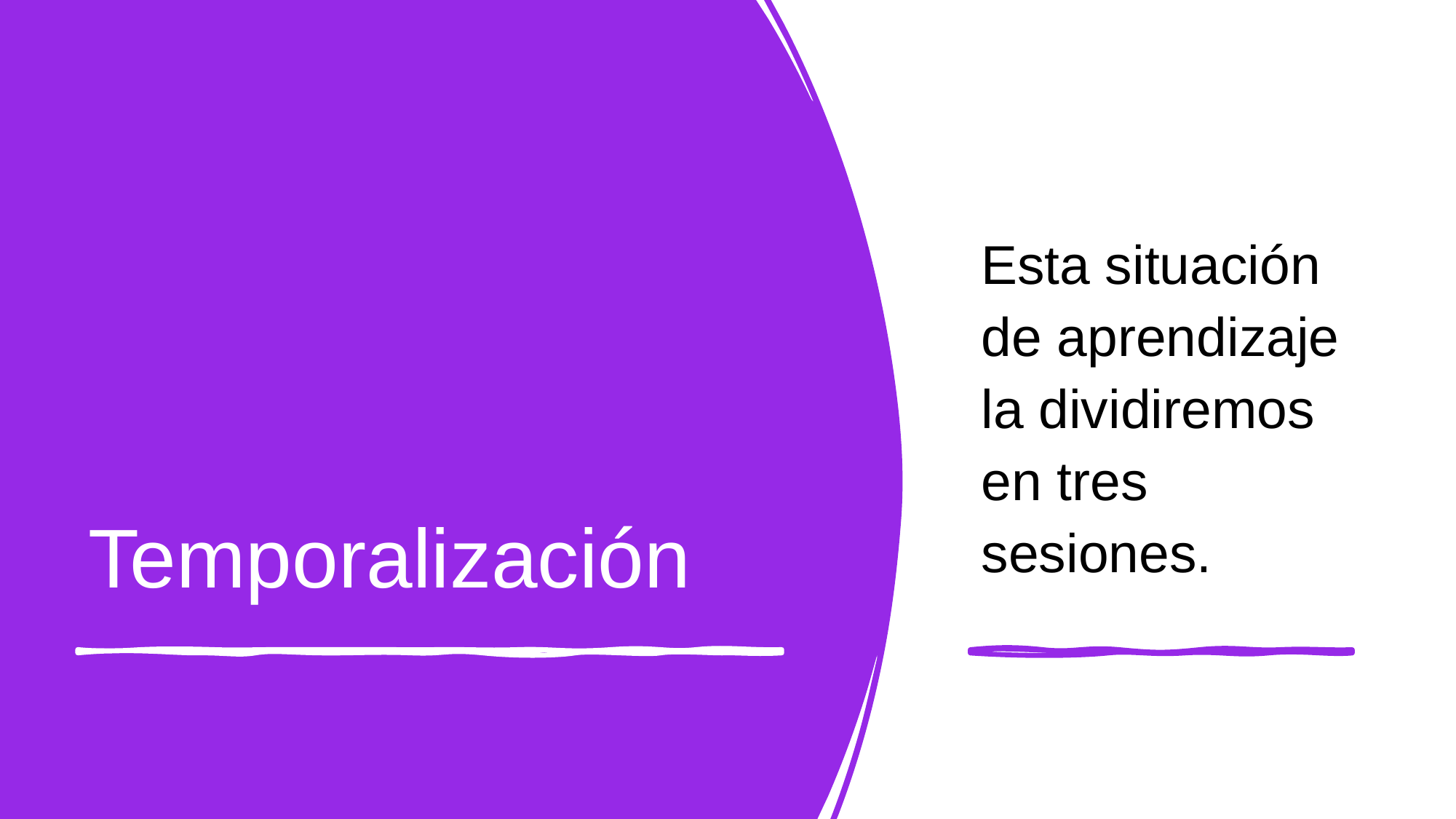

Esta situación de aprendizaje la dividiremos en tres sesiones.
# Temporalización